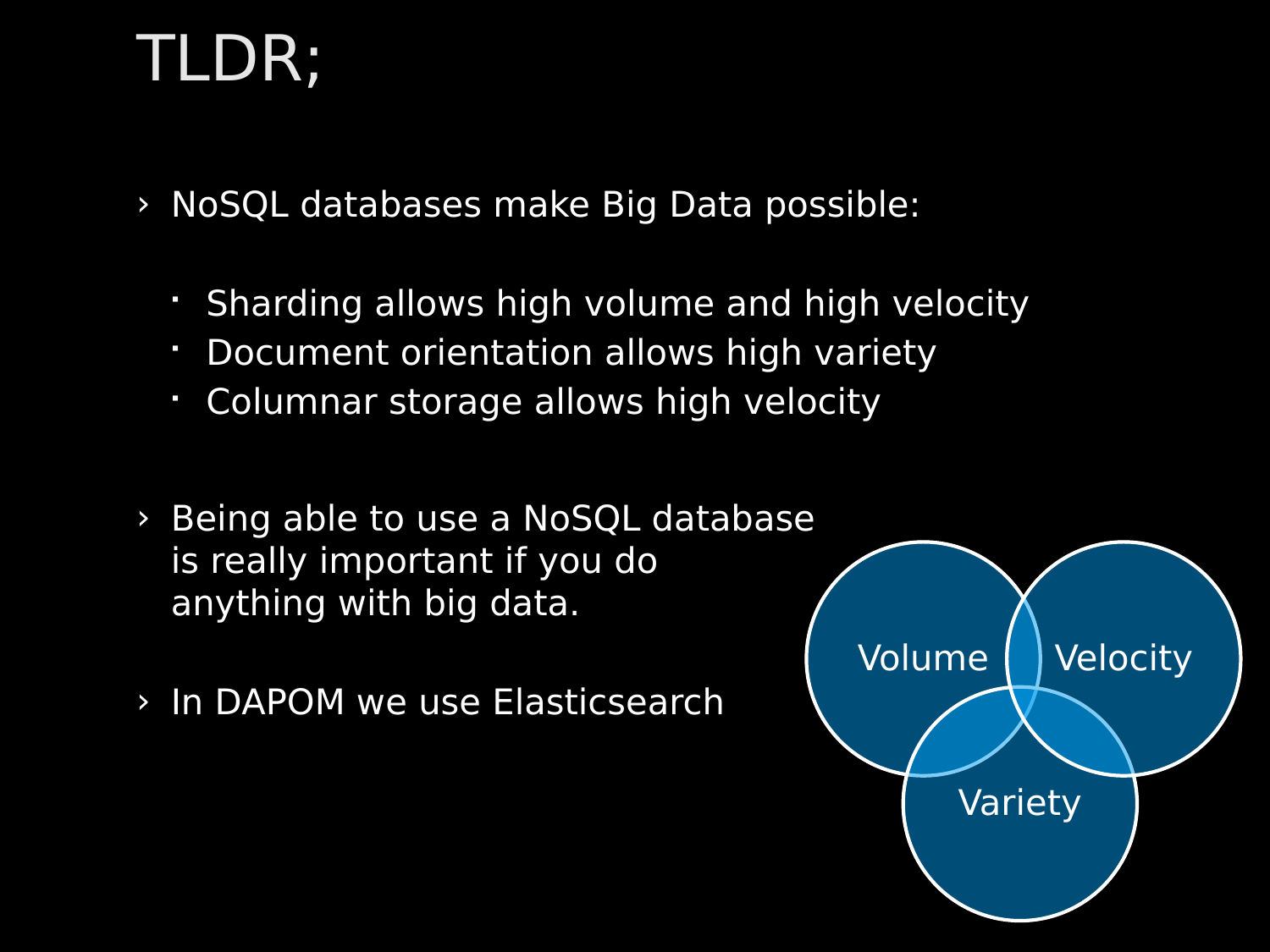

# TLDR;

NoSQL databases make Big Data possible:

Sharding allows high volume and high velocity
Document orientation allows high variety
Columnar storage allows high velocity

Being able to use a NoSQL database
is really important if you do
anything with big data.

In DAPOM we use Elasticsearch

Volume
Variety
Velocity